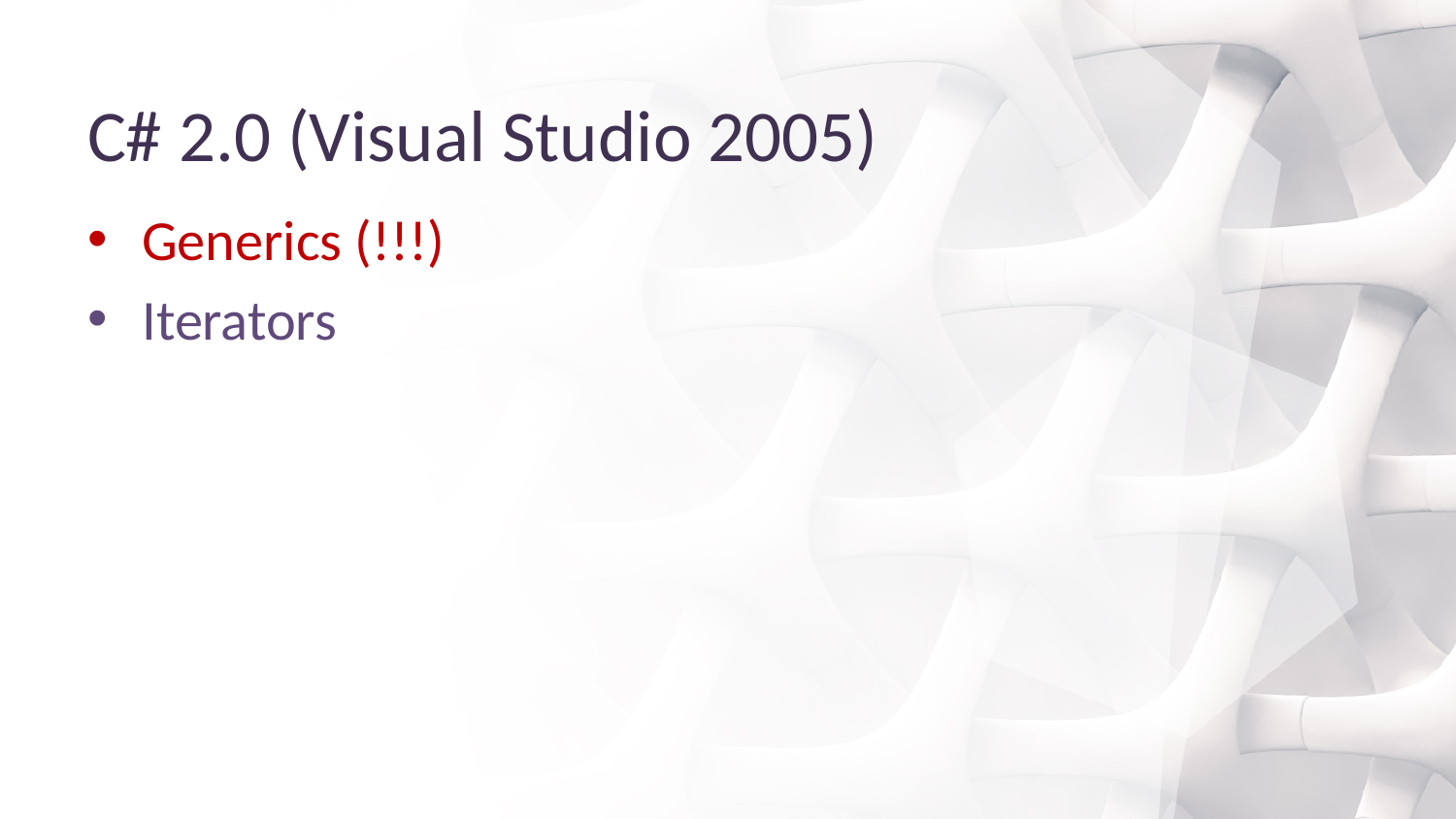

# C# 2.0 (Visual Studio 2005)
Generics (!!!)
Iterators